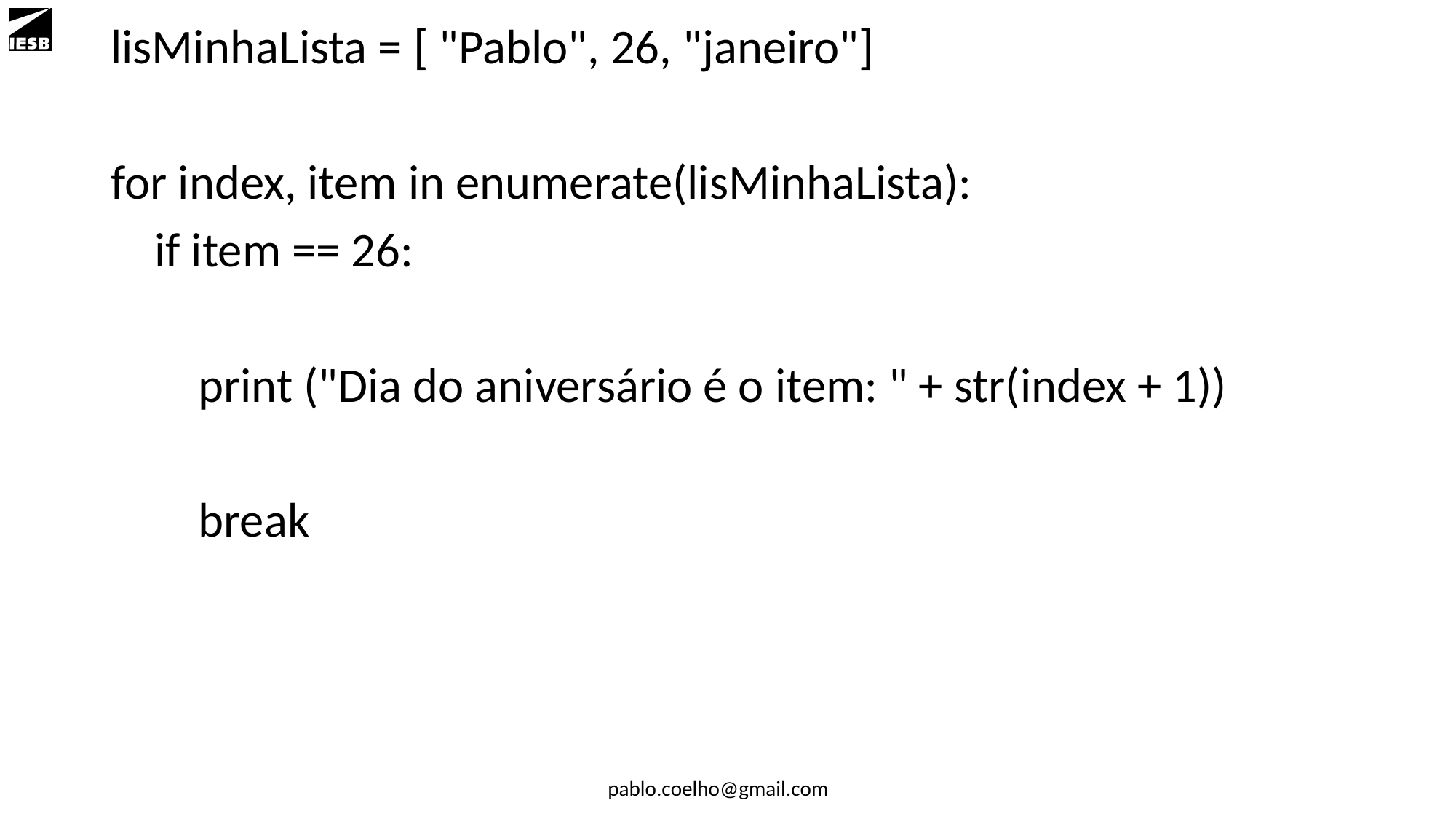

lisMinhaLista = [ "Pablo", 26, "janeiro"]

for index, item in enumerate(lisMinhaLista):
    if item == 26:

        print ("Dia do aniversário é o item: " + str(index + 1))

        break